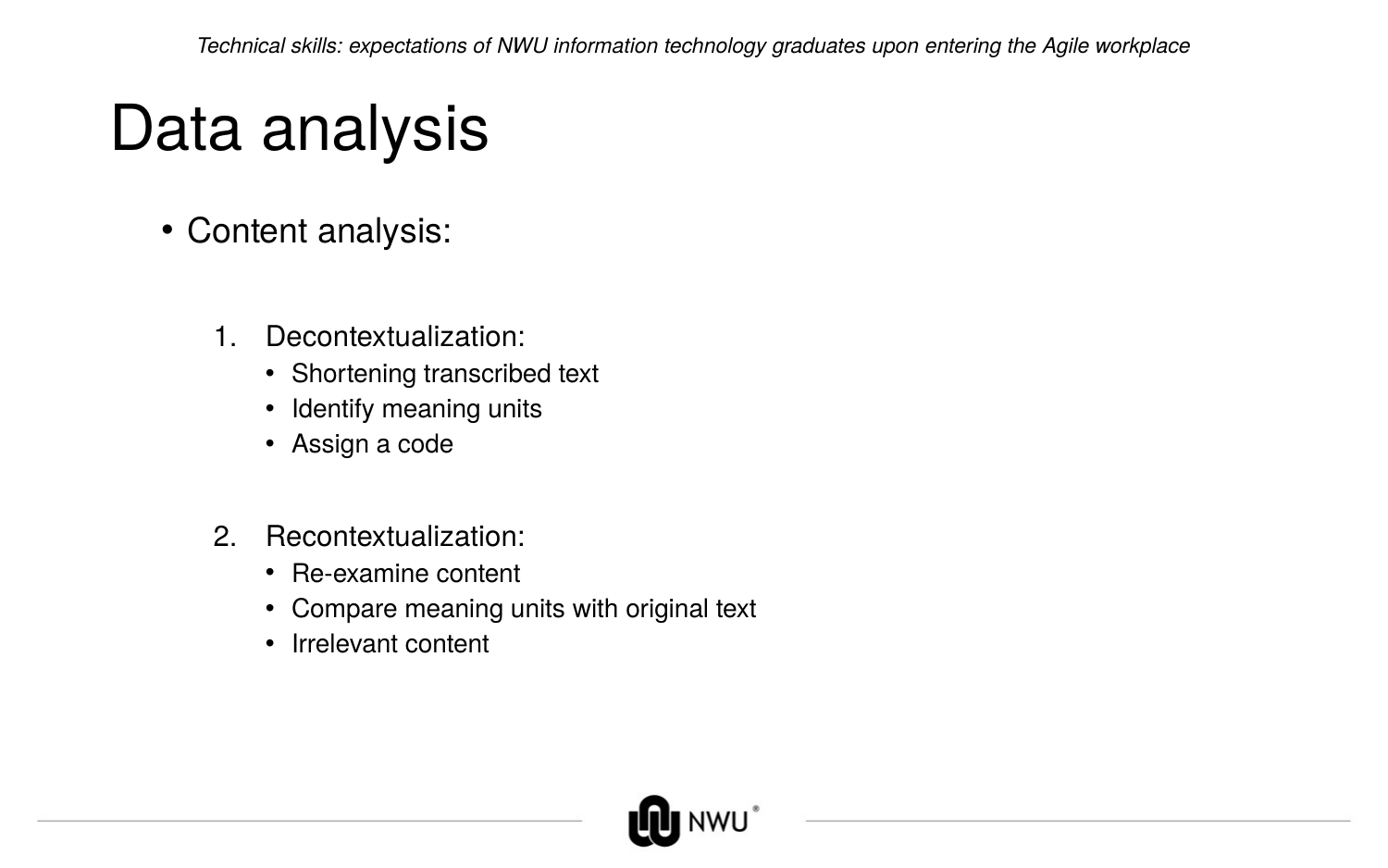

Technical skills: expectations of NWU information technology graduates upon entering the Agile workplace
# Data analysis
Content analysis:

Decontextualization:
Shortening transcribed text
Identify meaning units
Assign a code

Recontextualization:
Re-examine content
Compare meaning units with original text
Irrelevant content